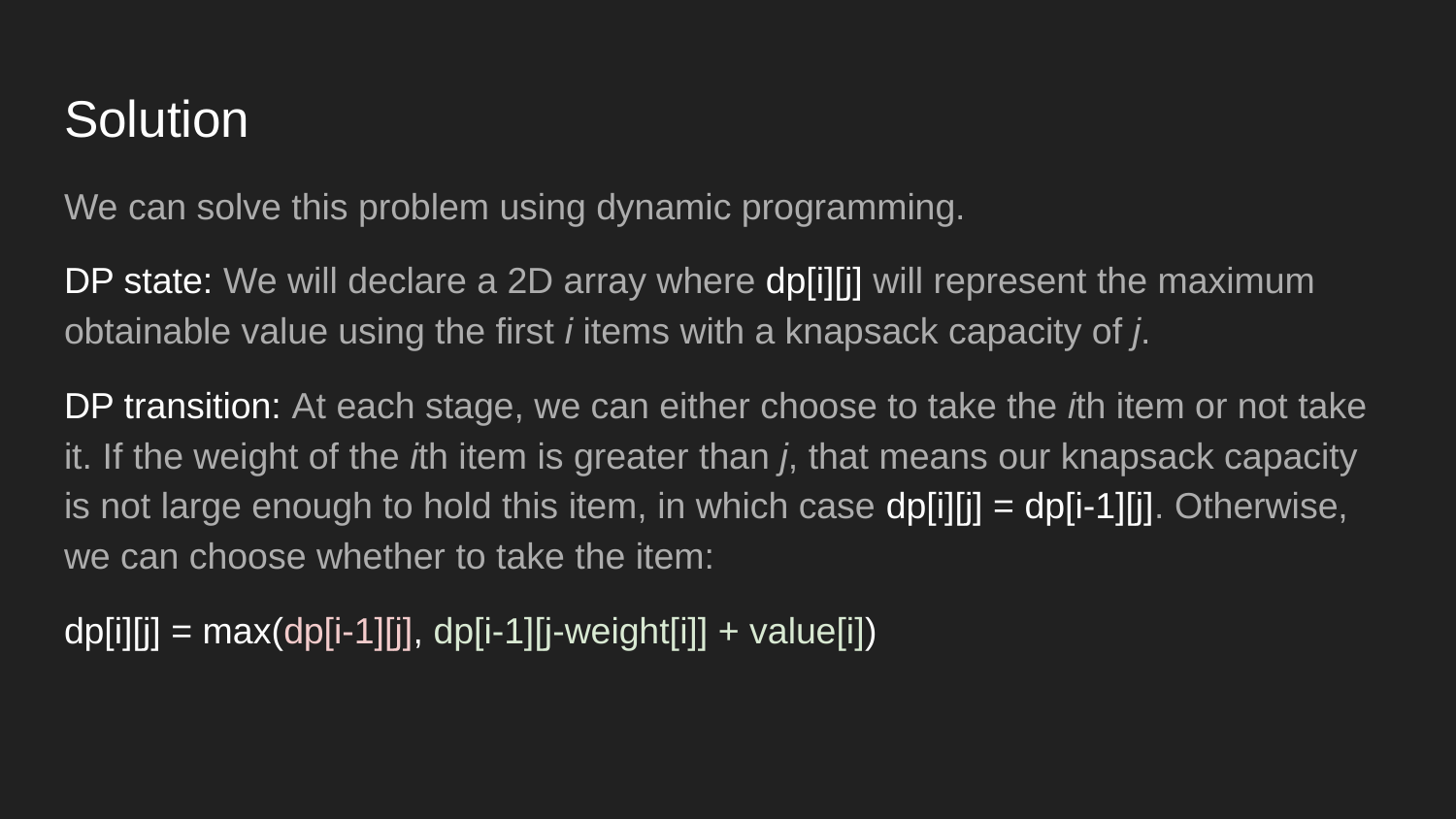

# Solution
We can solve this problem using dynamic programming.
DP state: We will declare a 2D array where dp[i][j] will represent the maximum obtainable value using the first i items with a knapsack capacity of j.
DP transition: At each stage, we can either choose to take the ith item or not take it. If the weight of the ith item is greater than j, that means our knapsack capacity is not large enough to hold this item, in which case dp[i][j] = dp[i-1][j]. Otherwise, we can choose whether to take the item:
dp[i][j] = max(dp[i-1][j], dp[i-1][j-weight[i]] + value[i])